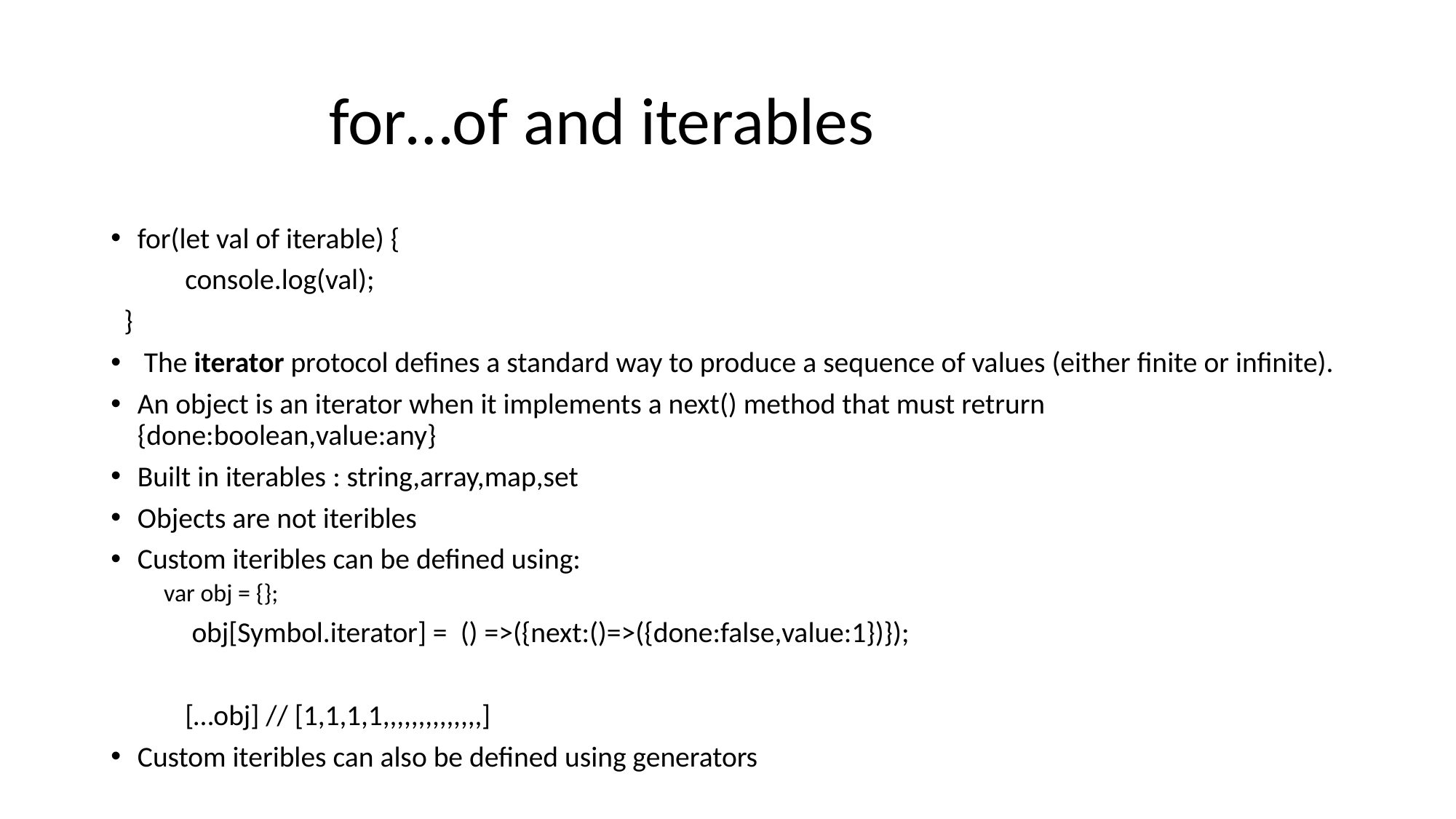

# for…of and iterables
for(let val of iterable) {
	console.log(val);
  }
 The iterator protocol defines a standard way to produce a sequence of values (either finite or infinite).
An object is an iterator when it implements a next() method that must retrurn {done:boolean,value:any}
Built in iterables : string,array,map,set
Objects are not iteribles
Custom iteribles can be defined using:
	var obj = {};
	 obj[Symbol.iterator] =  () =>({next:()=>({done:false,value:1})});

	[…obj] // [1,1,1,1,,,,,,,,,,,,,,]
Custom iteribles can also be defined using generators